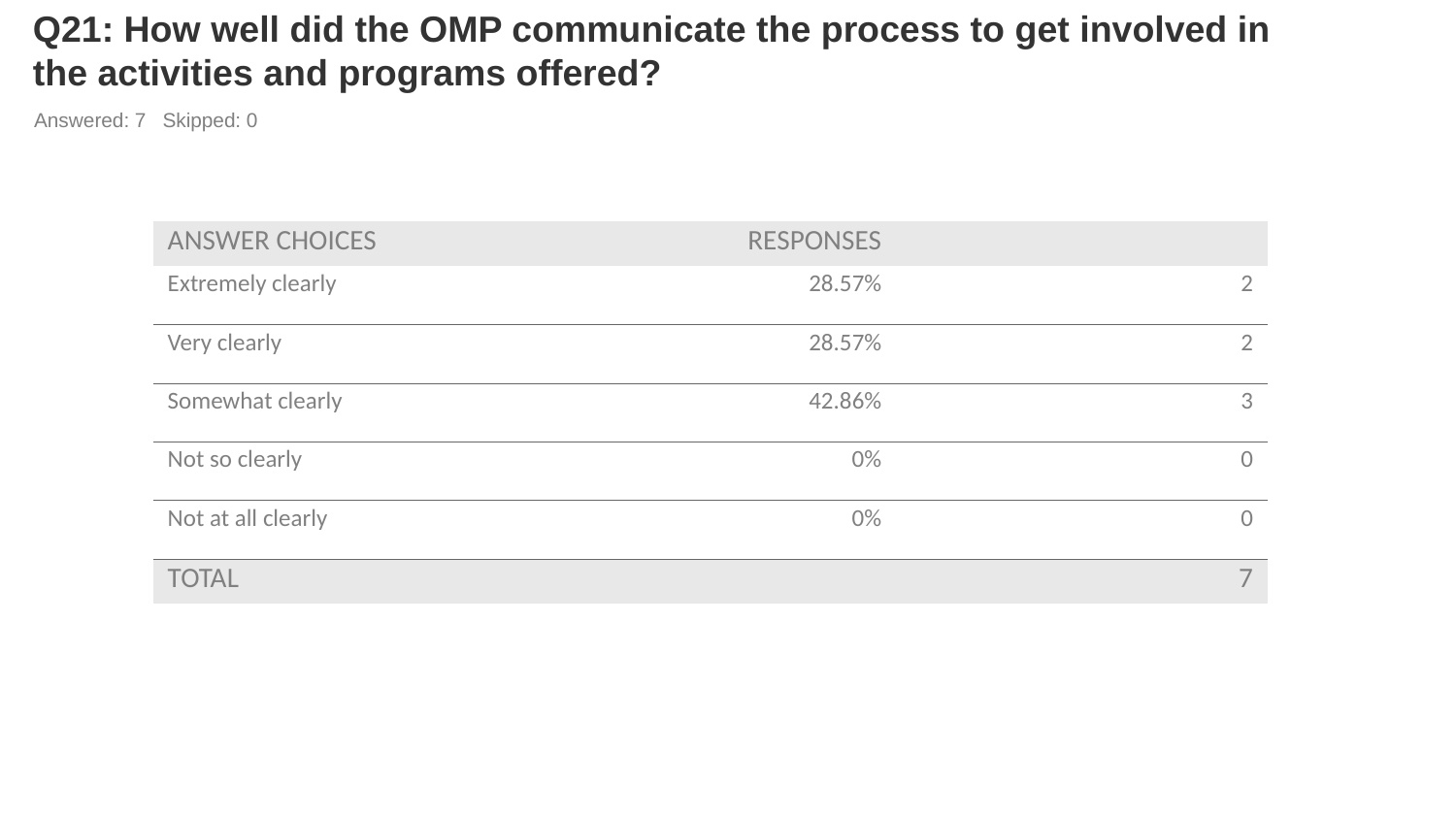

# Q21: How well did the OMP communicate the process to get involved in the activities and programs offered?
Answered: 7   Skipped: 0
| ANSWER CHOICES | RESPONSES |  |
| --- | --- | --- |
| Extremely clearly | 28.57% | 2 |
| Very clearly | 28.57% | 2 |
| Somewhat clearly | 42.86% | 3 |
| Not so clearly | 0% | 0 |
| Not at all clearly | 0% | 0 |
| TOTAL |  | 7 |